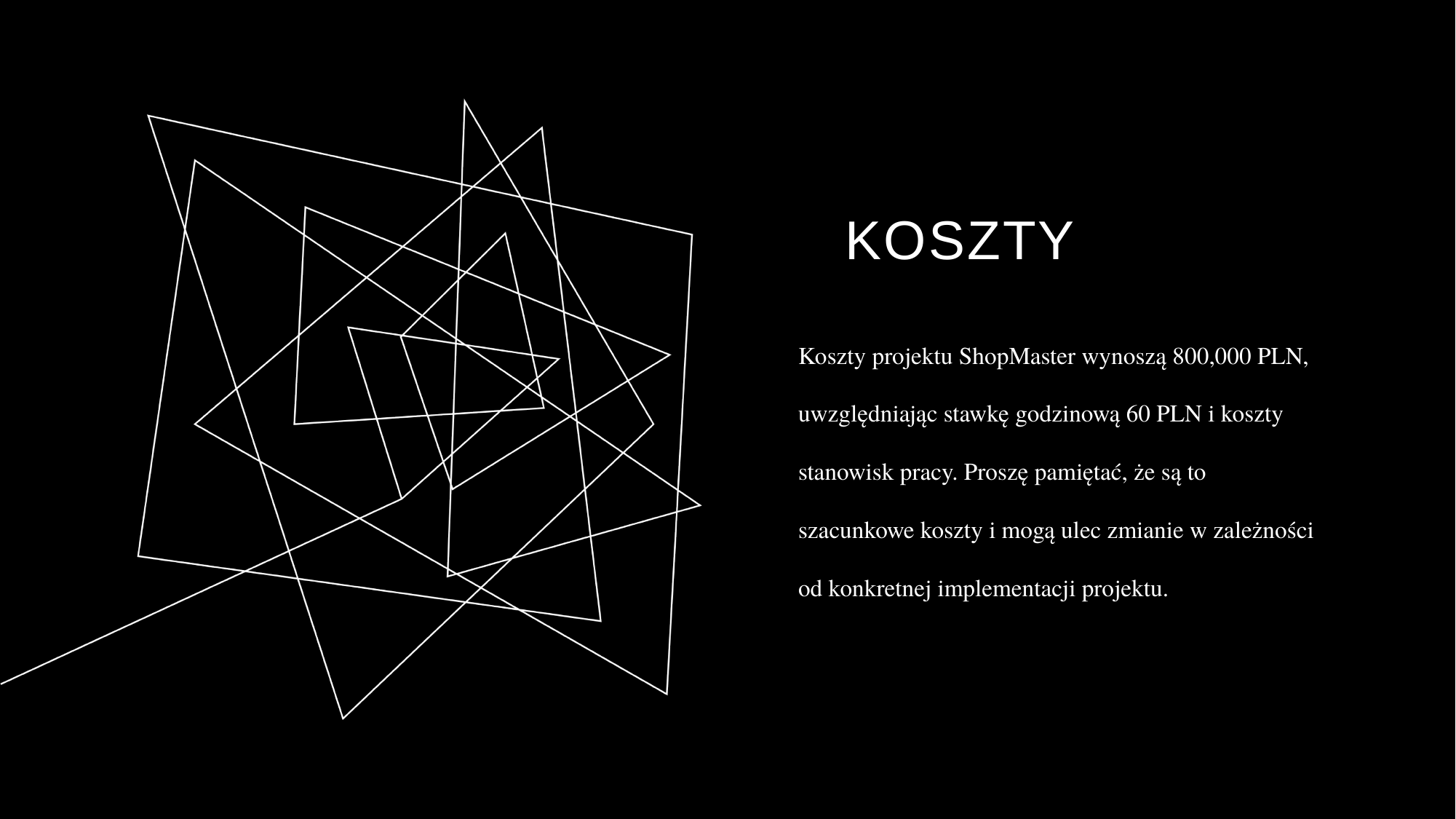

# Koszty
Koszty projektu ShopMaster wynoszą 800,000 PLN, uwzględniając stawkę godzinową 60 PLN i koszty stanowisk pracy. Proszę pamiętać, że są to szacunkowe koszty i mogą ulec zmianie w zależności od konkretnej implementacji projektu.